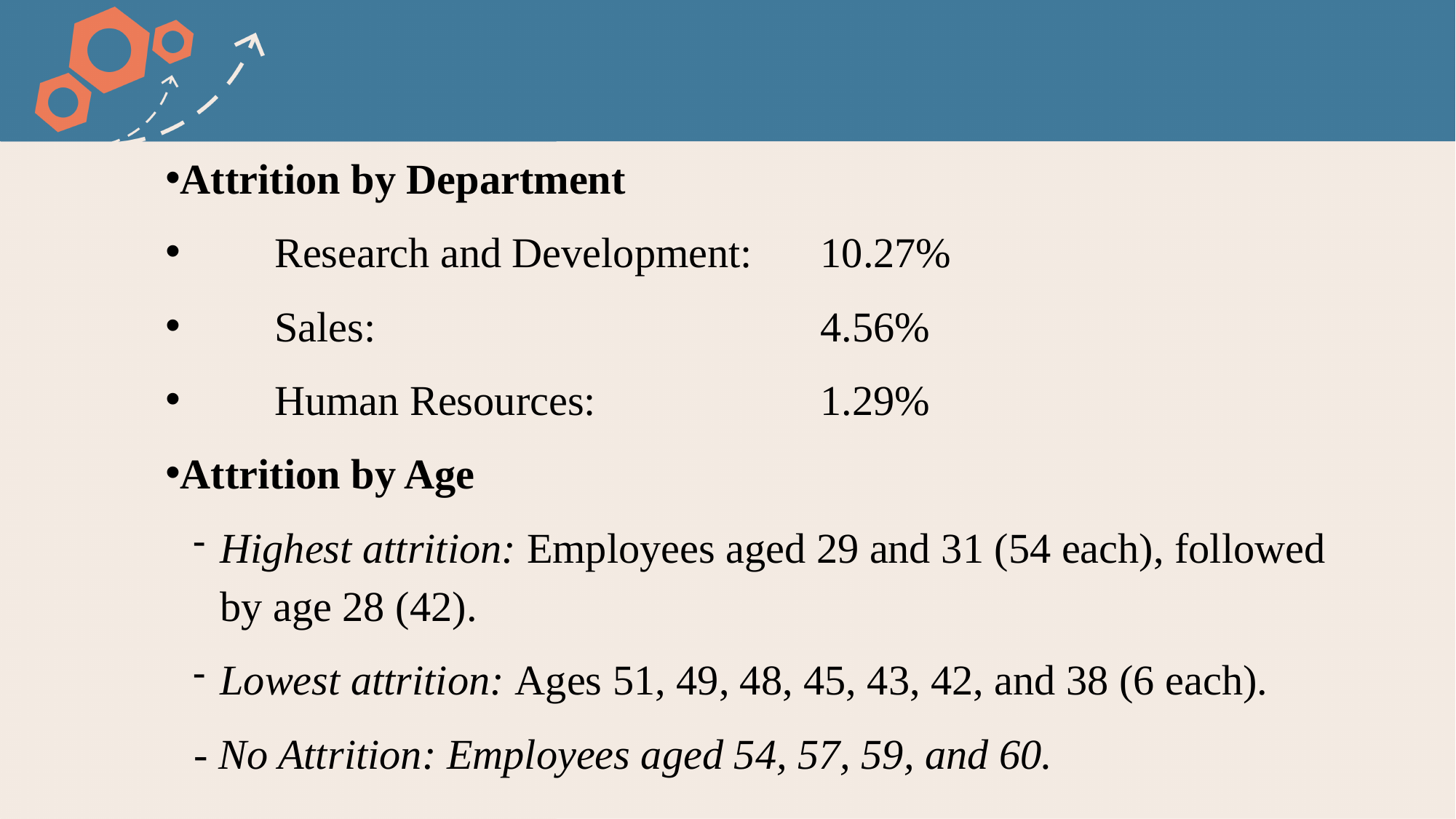

Attrition by Department
	Research and Development: 	10.27%
	Sales: 				4.56%
	Human Resources: 		1.29%
Attrition by Age
Highest attrition: Employees aged 29 and 31 (54 each), followed by age 28 (42).
Lowest attrition: Ages 51, 49, 48, 45, 43, 42, and 38 (6 each).
- No Attrition: Employees aged 54, 57, 59, and 60.